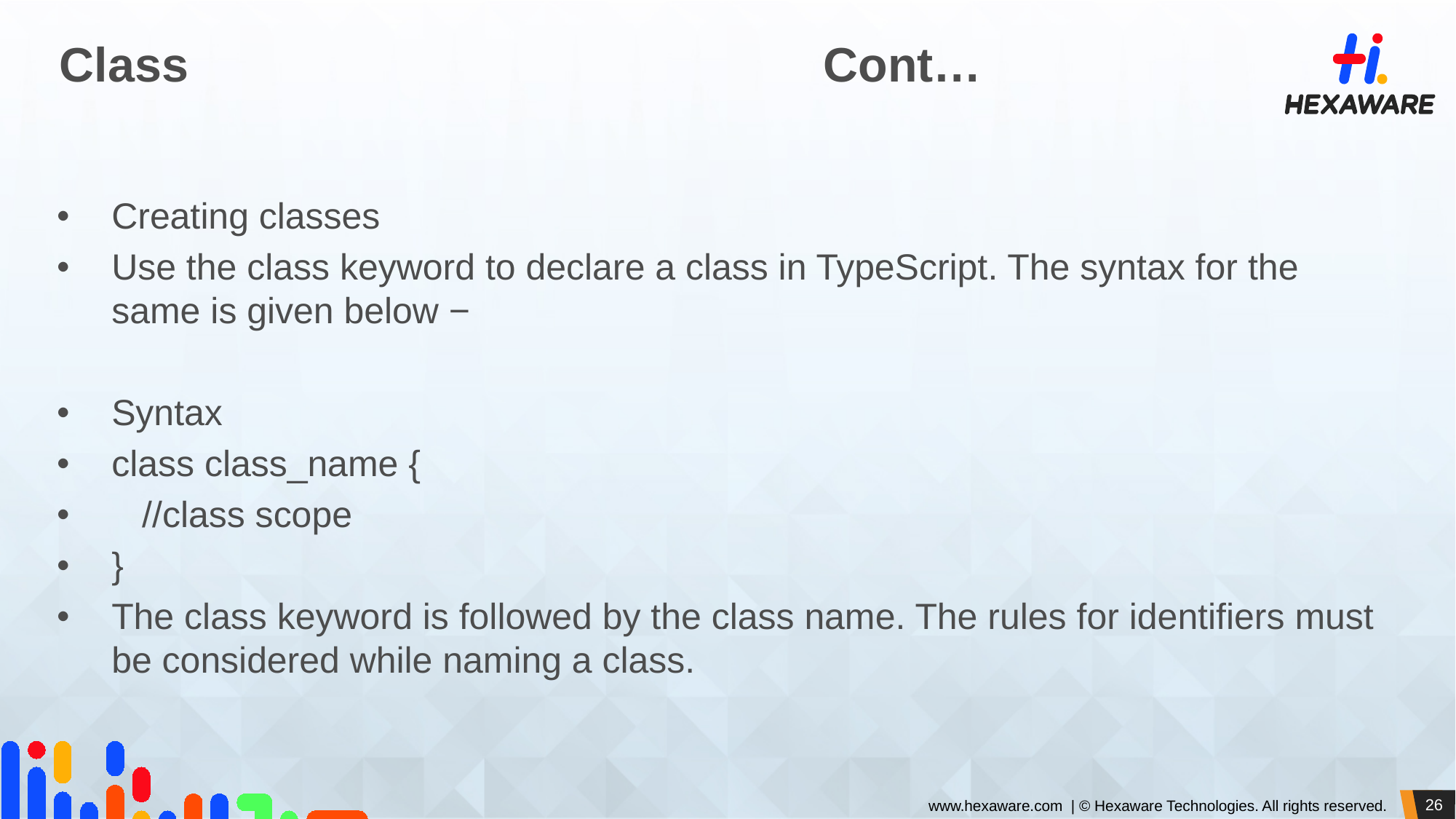

# Class 						Cont…
Creating classes
Use the class keyword to declare a class in TypeScript. The syntax for the same is given below −

Syntax
class class_name {
   //class scope
}
The class keyword is followed by the class name. The rules for identifiers must be considered while naming a class.